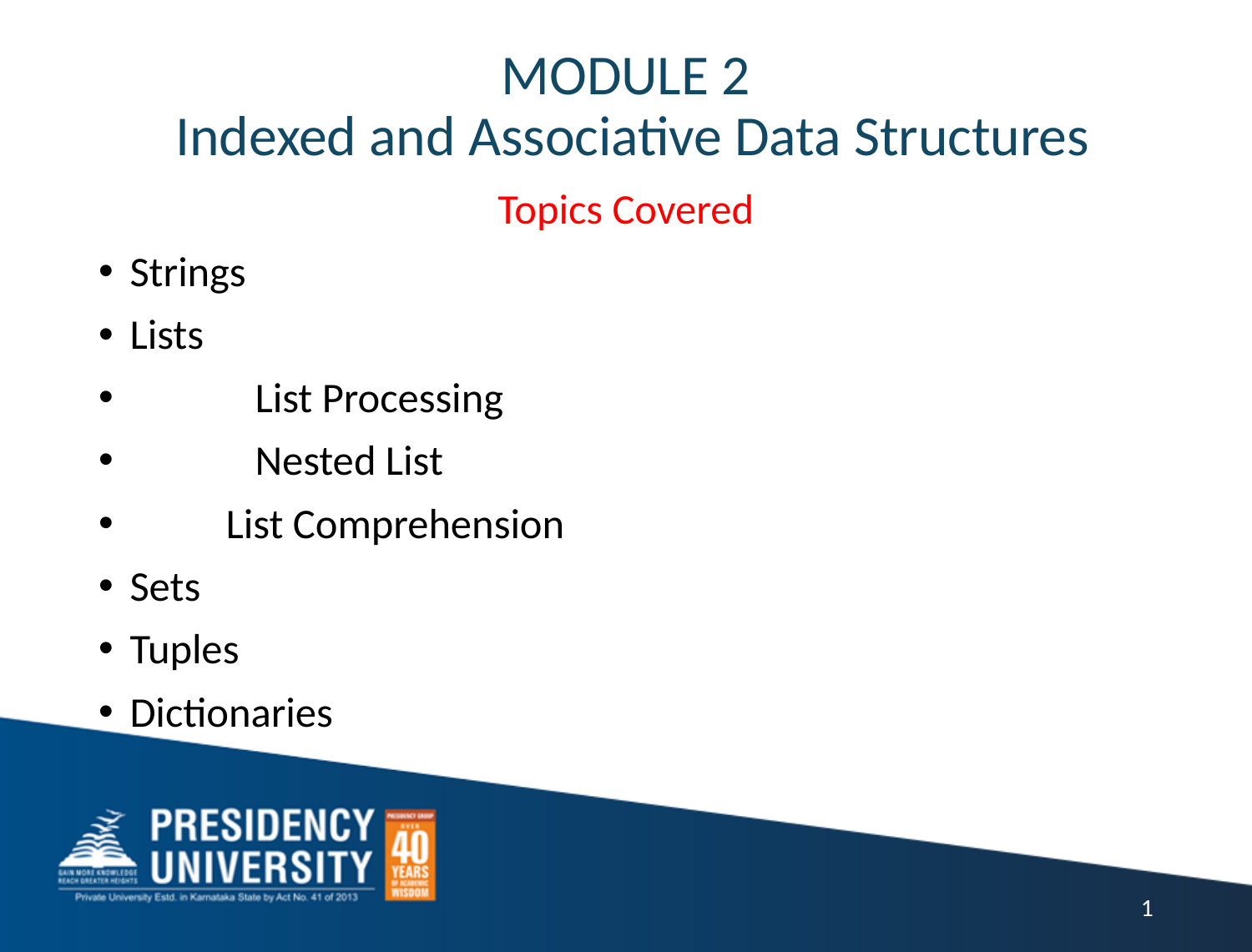

# MODULE 2 Indexed and Associative Data Structures
Topics Covered
Strings
Lists
	List Processing
	Nested List
          List Comprehension
Sets
Tuples
Dictionaries
1